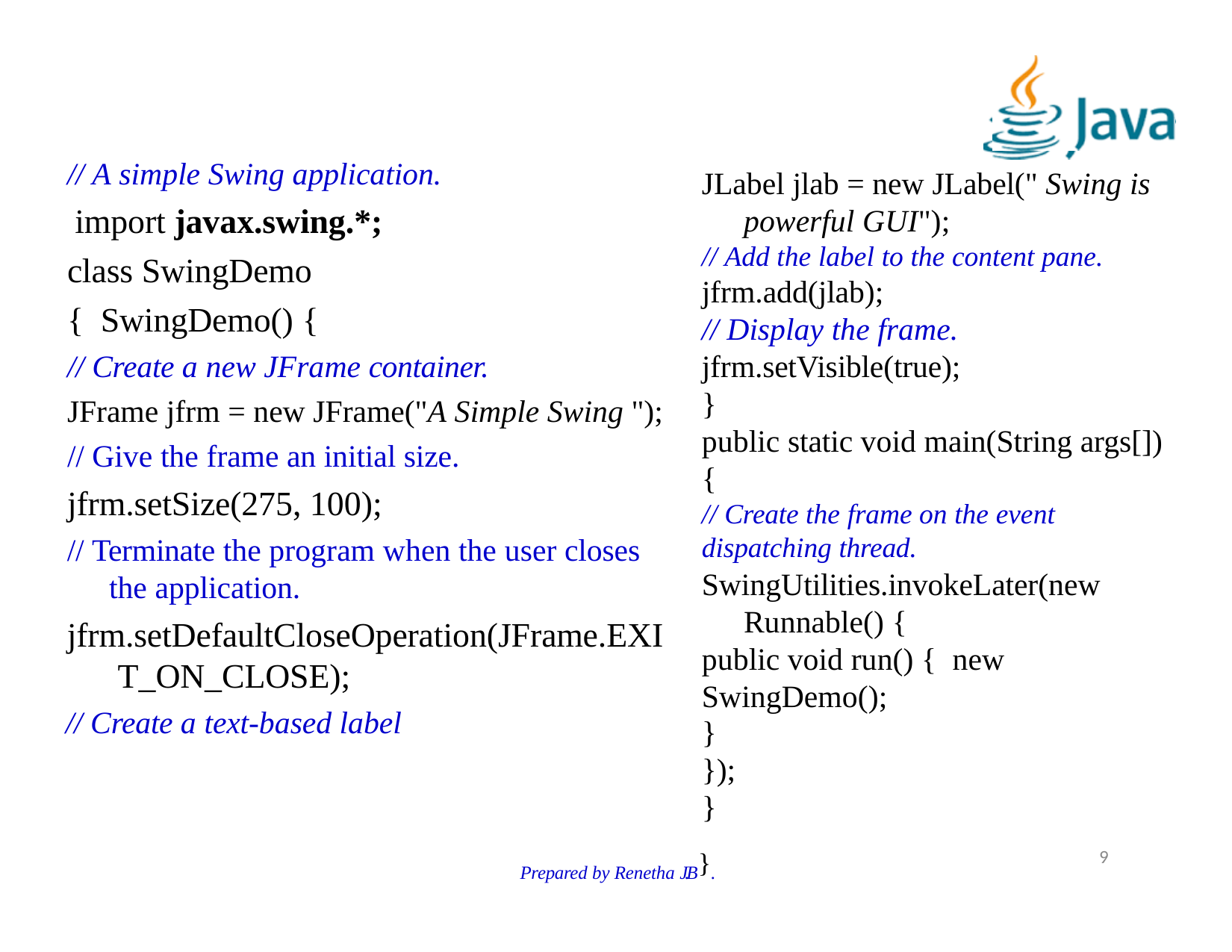

# // A simple Swing application.  import javax.swing.*;  class SwingDemo {  SwingDemo() {
JLabel jlab = new JLabel(" Swing is  powerful GUI");
// Add the label to the content pane.
jfrm.add(jlab);
// Display the frame.
jfrm.setVisible(true);
}
public static void main(String args[])
{
// Create the frame on the event  dispatching thread.
SwingUtilities.invokeLater(new  Runnable() {
public void run() {  new SwingDemo();
}
});
}
// Create a new JFrame container.
JFrame jfrm = new JFrame("A Simple Swing ");
// Give the frame an initial size.
jfrm.setSize(275, 100);
// Terminate the program when the user closes  the application.
jfrm.setDefaultCloseOperation(JFrame.EXI  T_ON_CLOSE);
// Create a text-based label
Prepared by Renetha J.B}.
9